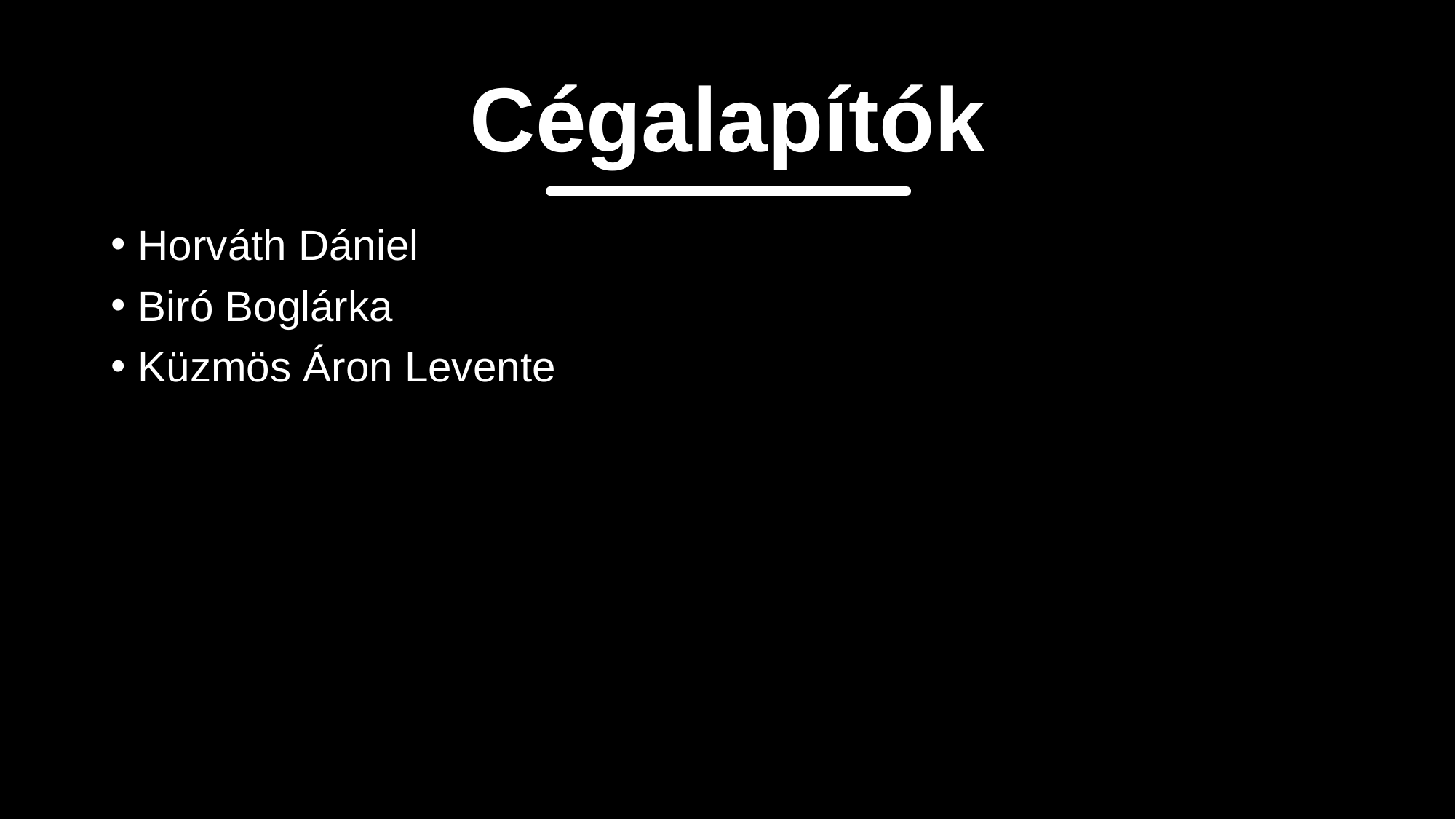

# Cégalapítók
Horváth Dániel
Biró Boglárka
Küzmös Áron Levente